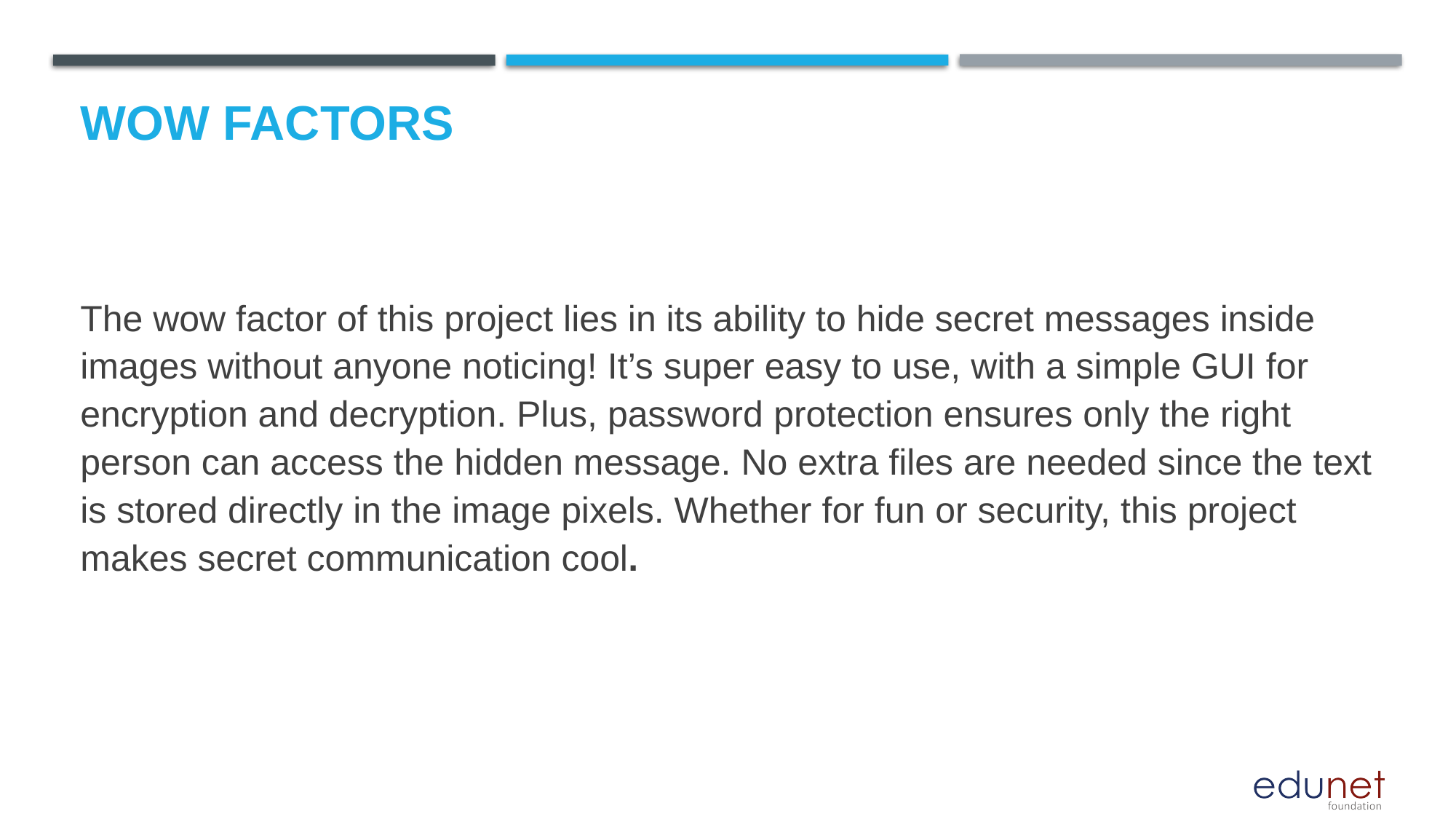

# Wow factors
The wow factor of this project lies in its ability to hide secret messages inside images without anyone noticing! It’s super easy to use, with a simple GUI for encryption and decryption. Plus, password protection ensures only the right person can access the hidden message. No extra files are needed since the text is stored directly in the image pixels. Whether for fun or security, this project makes secret communication cool.